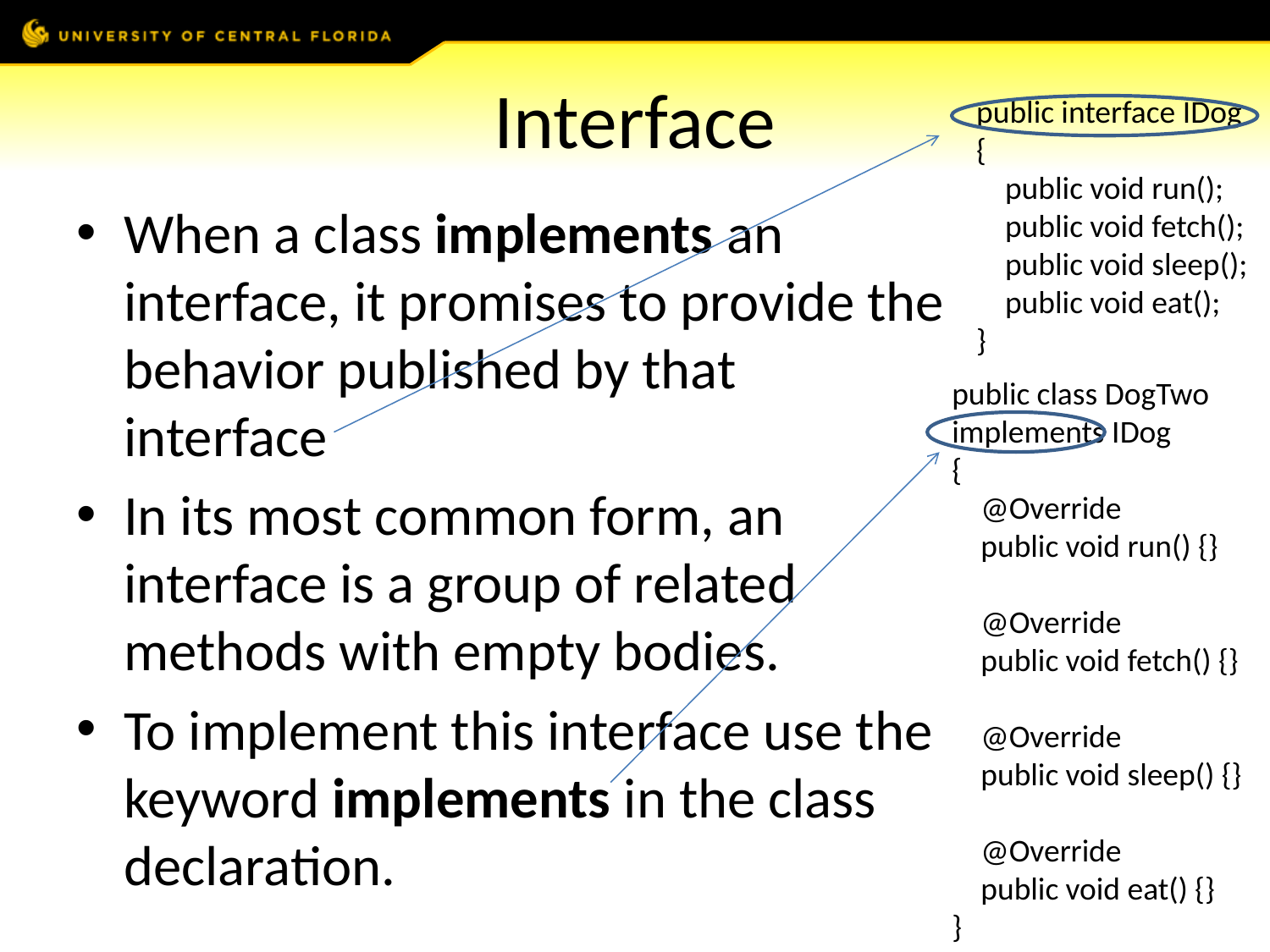

# Interface
public interface IDog
{
    public void run();
    public void fetch();
    public void sleep();
    public void eat();
}

When a class implements an interface, it promises to provide the behavior published by that interface
In its most common form, an interface is a group of related methods with empty bodies.
To implement this interface use the keyword implements in the class declaration.
public class DogTwo implements IDog
{
    @Override
    public void run() {}

    @Override
    public void fetch() {}

    @Override
    public void sleep() {}

    @Override
    public void eat() {}
}